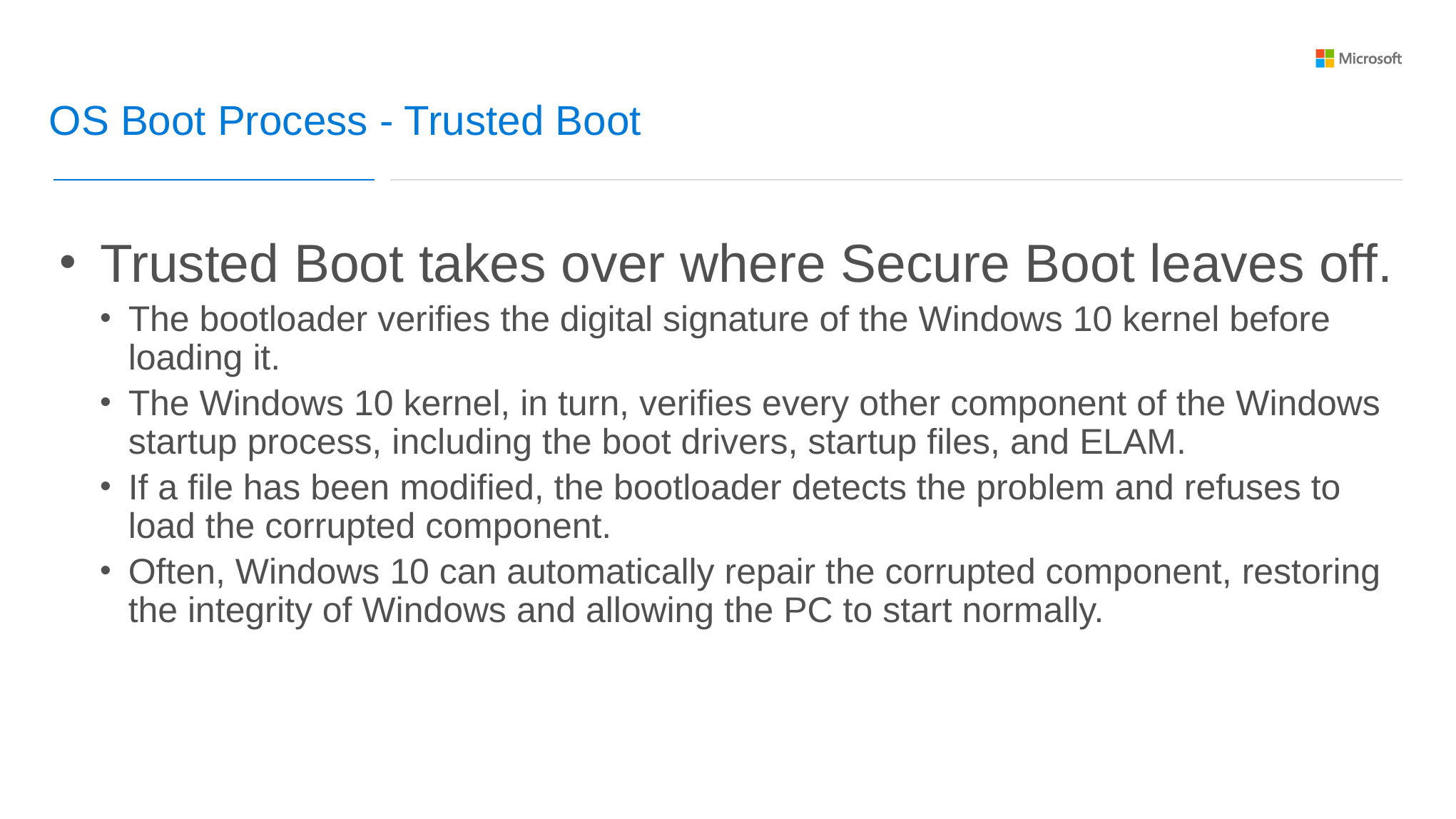

OS Boot Process - Trusted Boot
Trusted Boot takes over where Secure Boot leaves off.
The bootloader verifies the digital signature of the Windows 10 kernel before loading it.
The Windows 10 kernel, in turn, verifies every other component of the Windows startup process, including the boot drivers, startup files, and ELAM.
If a file has been modified, the bootloader detects the problem and refuses to load the corrupted component.
Often, Windows 10 can automatically repair the corrupted component, restoring the integrity of Windows and allowing the PC to start normally.